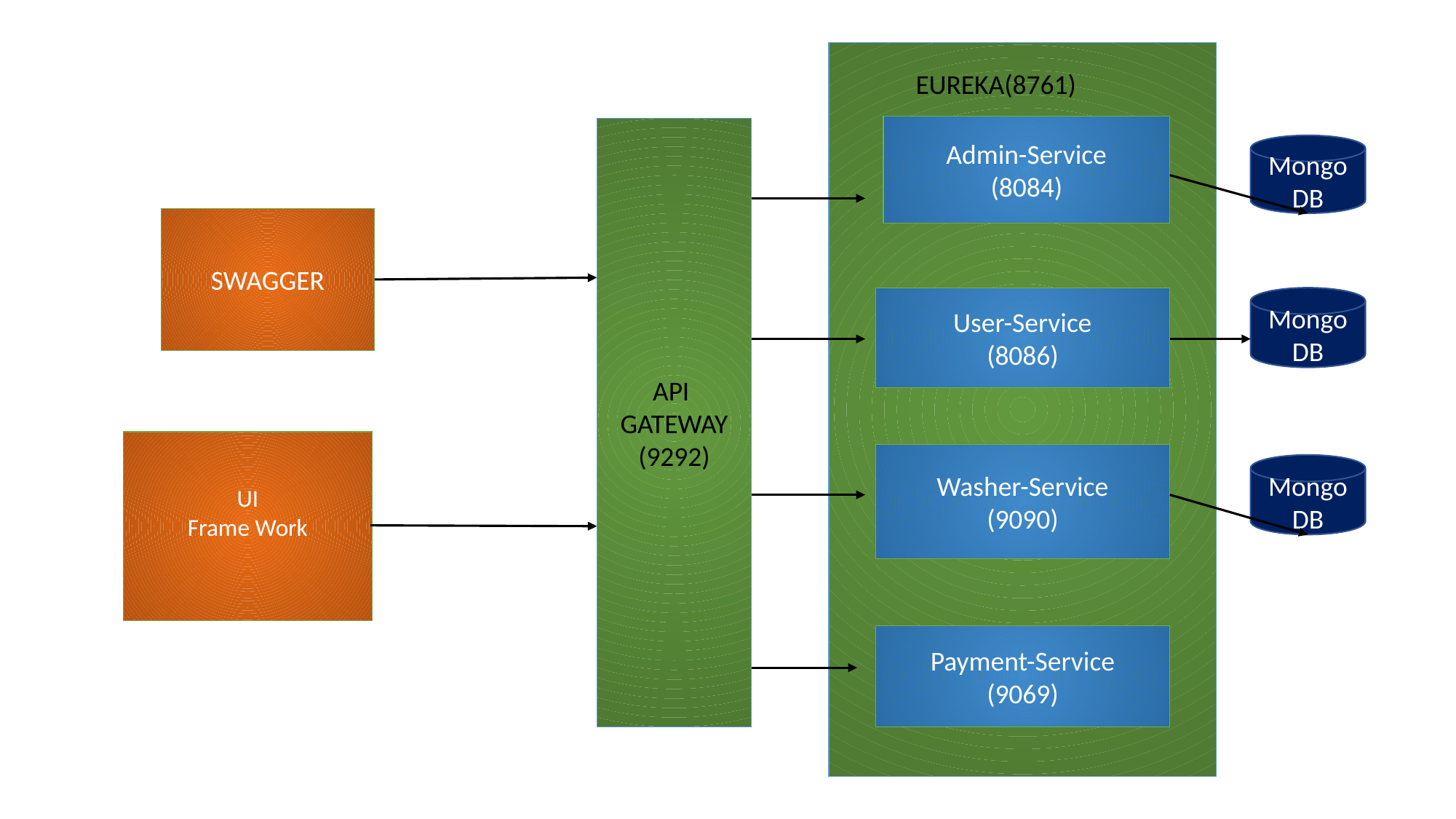

EUREKA(8761)
Admin-Service
(8084)
API
GATEWAY
(9292)
Mongo DB
SWAGGER
User-Service
(8086)
Mongo DB
UI
Frame Work

Washer-Service
(9090)
Mongo DB
Payment-Service
(9069)